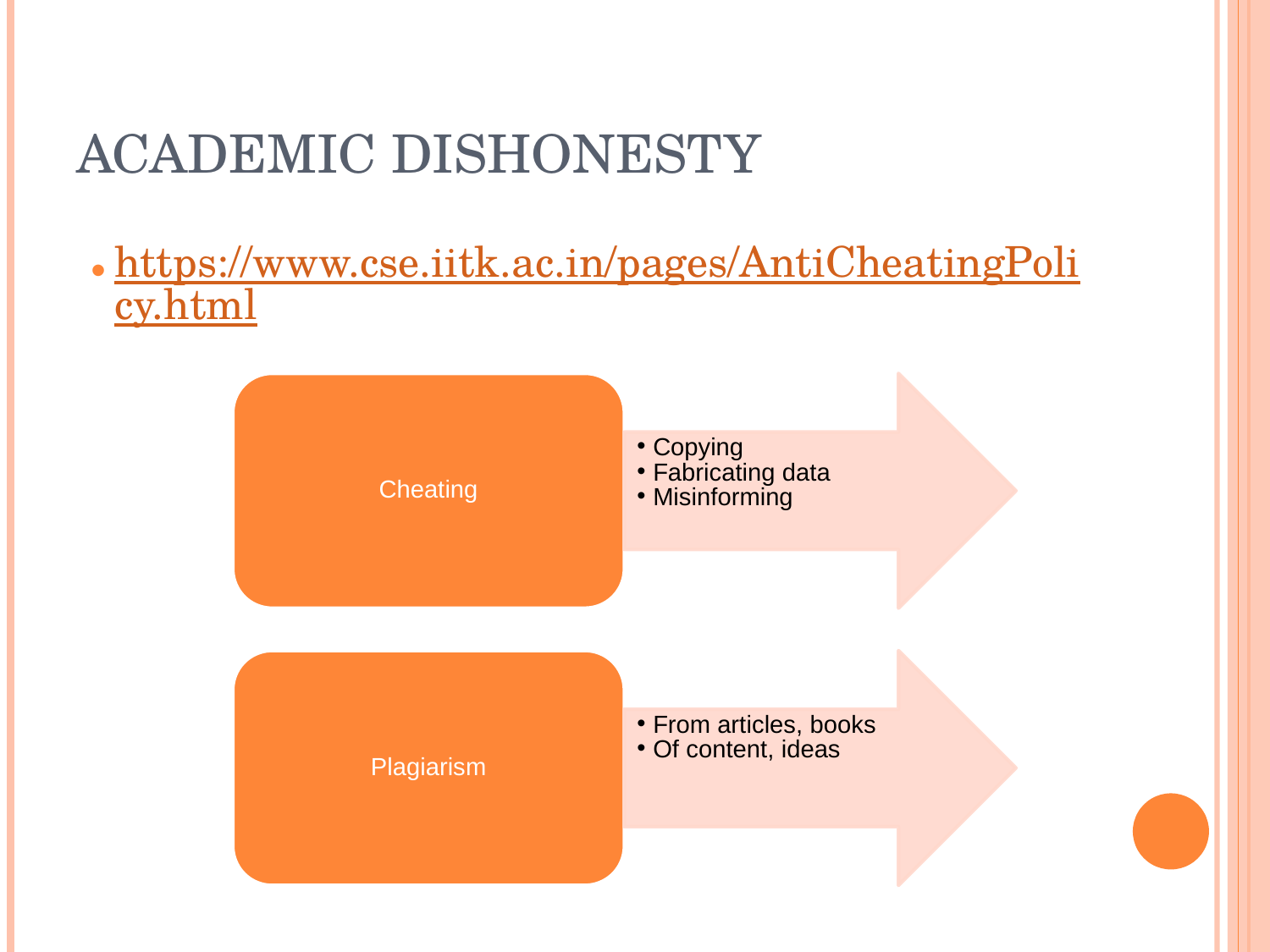

# Academic Dishonesty
https://www.cse.iitk.ac.in/pages/AntiCheatingPolicy.html

Cheating
Copying
Fabricating data
Misinforming

Plagiarism
From articles, books
Of content, ideas